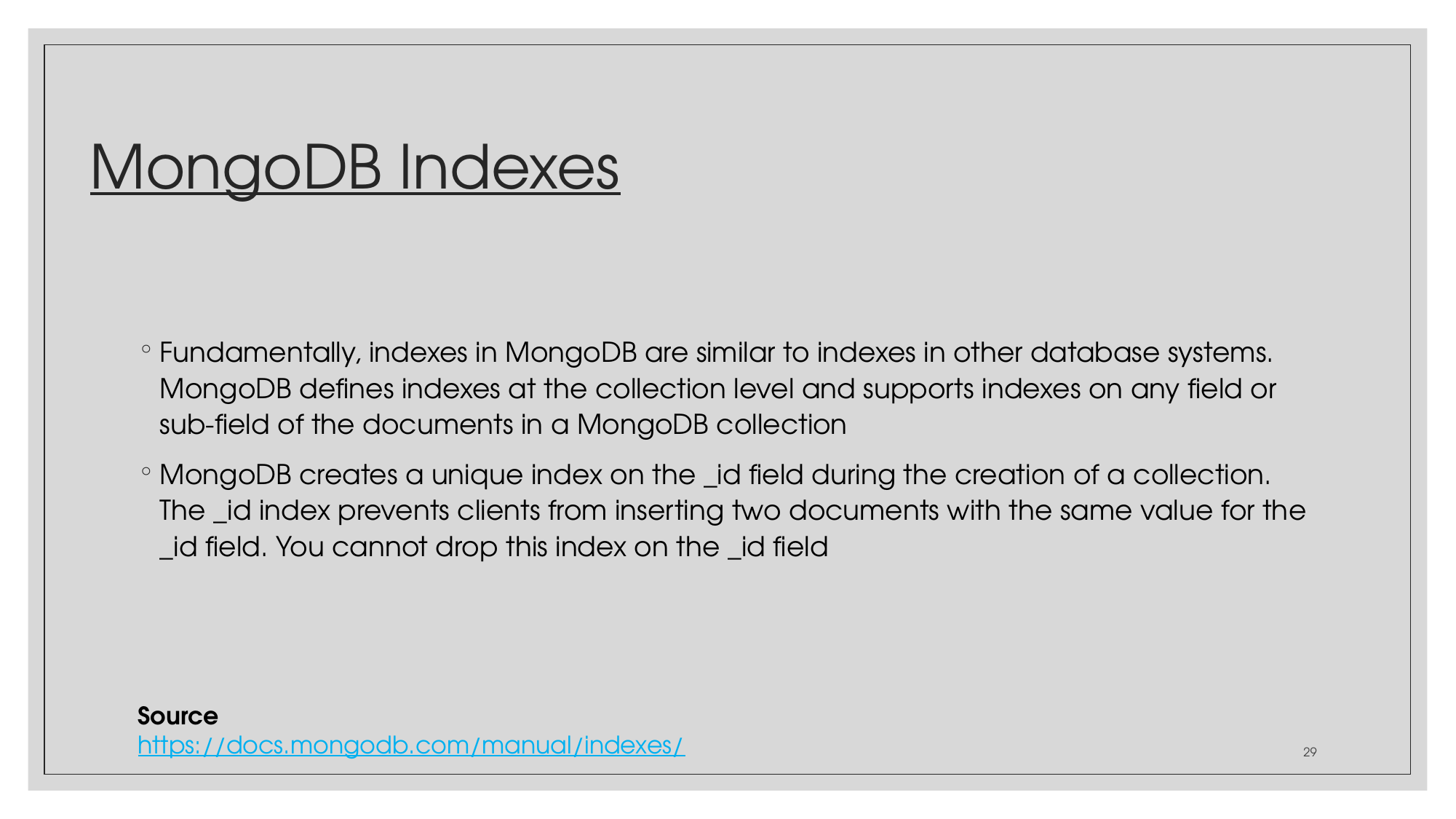

# MongoDB Indexes
Fundamentally, indexes in MongoDB are similar to indexes in other database systems. MongoDB defines indexes at the collection level and supports indexes on any field or sub-field of the documents in a MongoDB collection
MongoDB creates a unique index on the _id field during the creation of a collection. The _id index prevents clients from inserting two documents with the same value for the _id field. You cannot drop this index on the _id field
Source
https://docs.mongodb.com/manual/indexes/
29